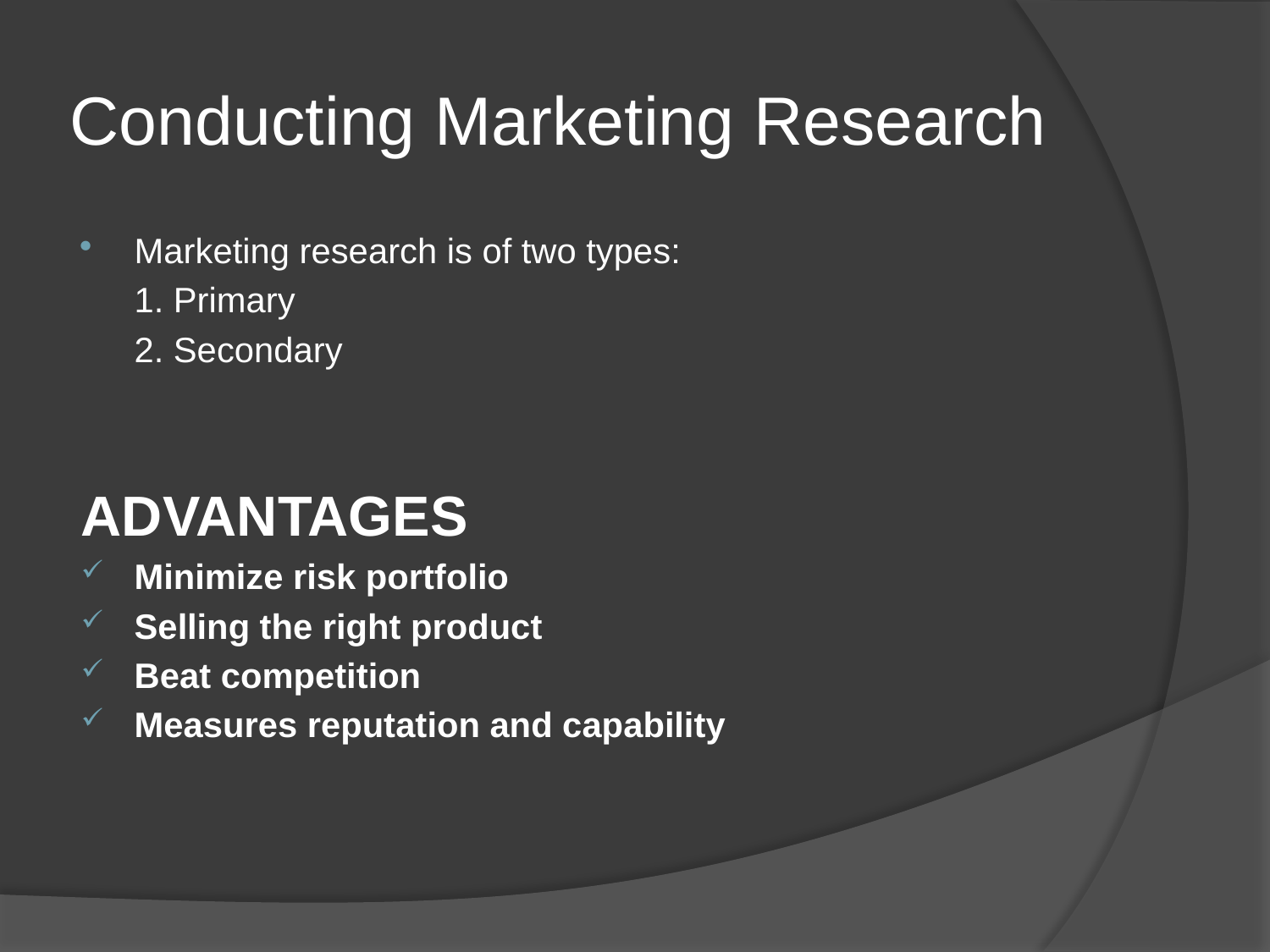

# Conducting Marketing Research
Marketing research is of two types:
	1. Primary
	2. Secondary

ADVANTAGES
Minimize risk portfolio
Selling the right product
Beat competition
Measures reputation and capability